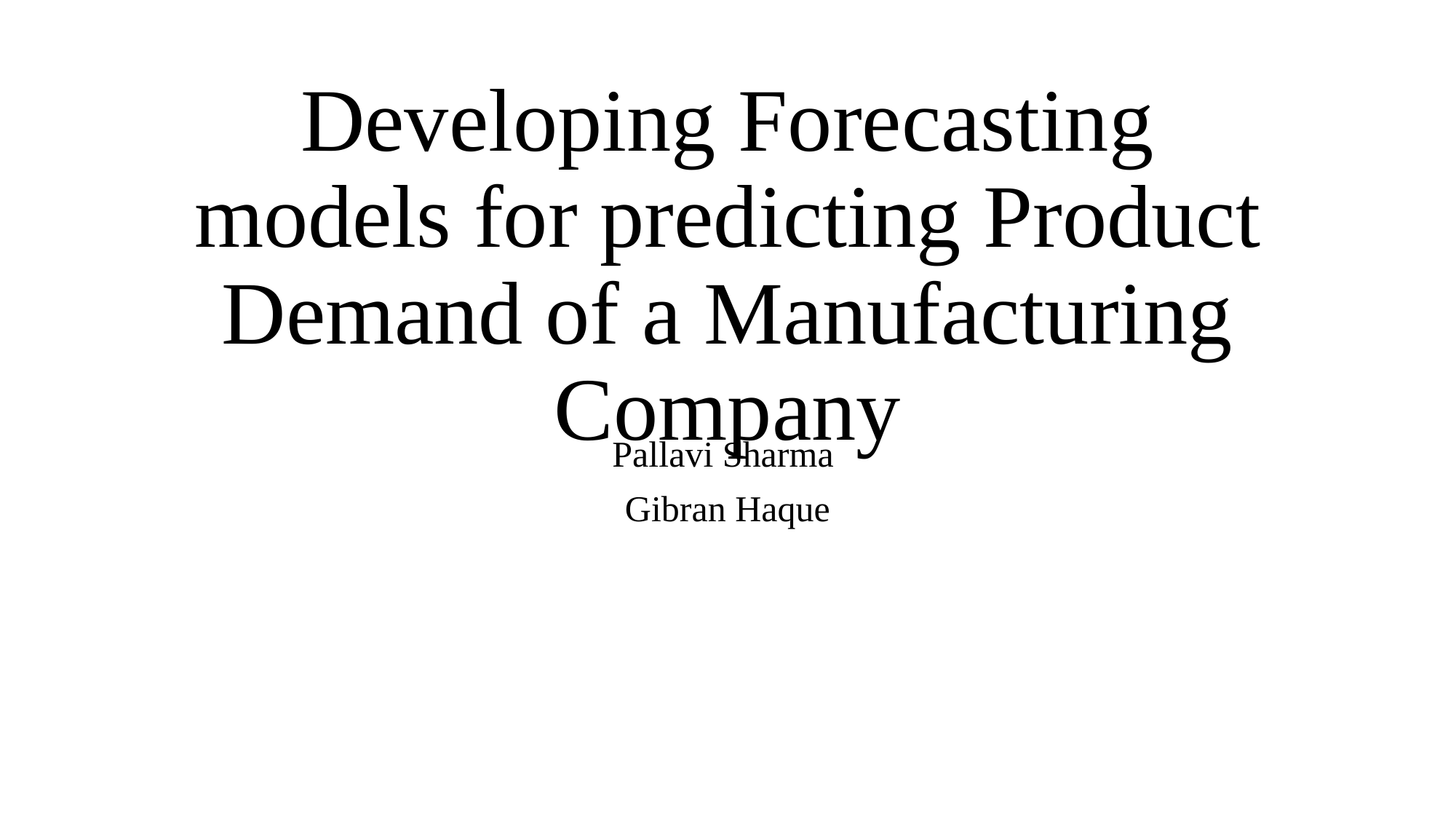

# Developing Forecasting models for predicting Product Demand of a Manufacturing Company
Pallavi Sharma
Gibran Haque